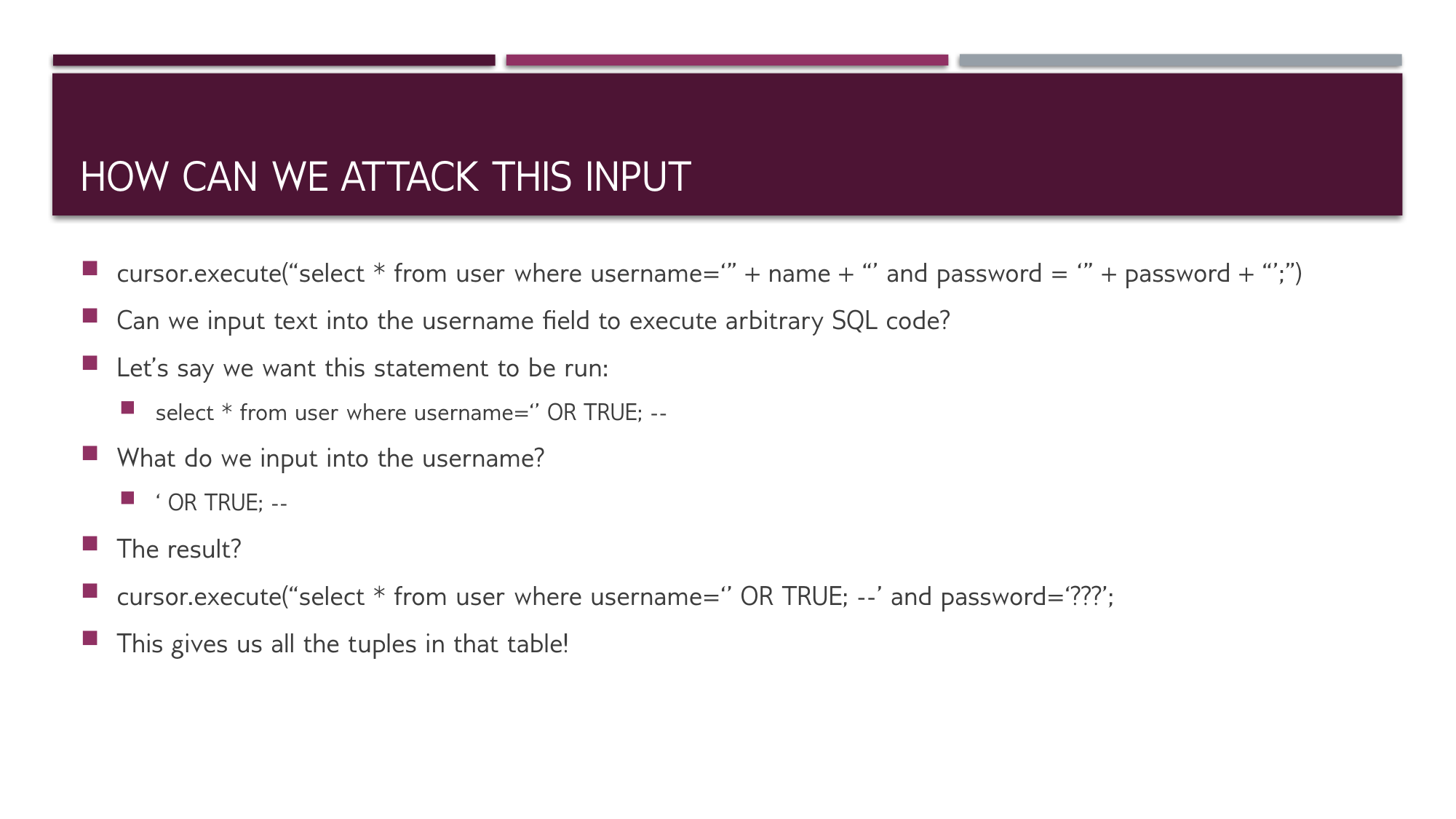

# How can we attack this input
cursor.execute(“select * from user where username=‘” + name + “’ and password = ‘” + password + “’;”)
Can we input text into the username field to execute arbitrary SQL code?
Let’s say we want this statement to be run:
select * from user where username=‘’ OR TRUE; --
What do we input into the username?
‘ OR TRUE; --
The result?
cursor.execute(“select * from user where username=‘’ OR TRUE; --’ and password=‘???’;
This gives us all the tuples in that table!